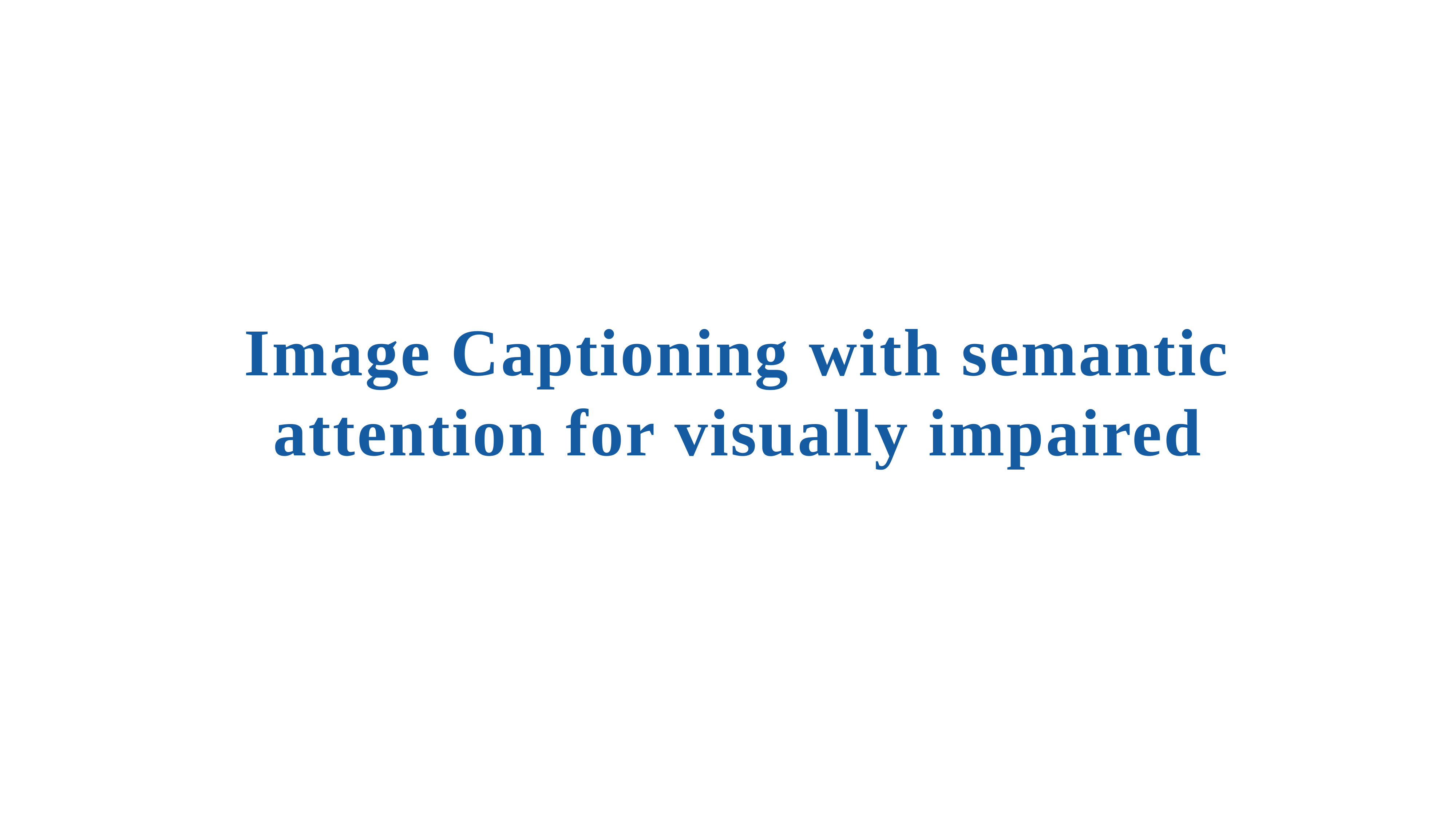

# Image Captioning with semantic attention for visually impaired